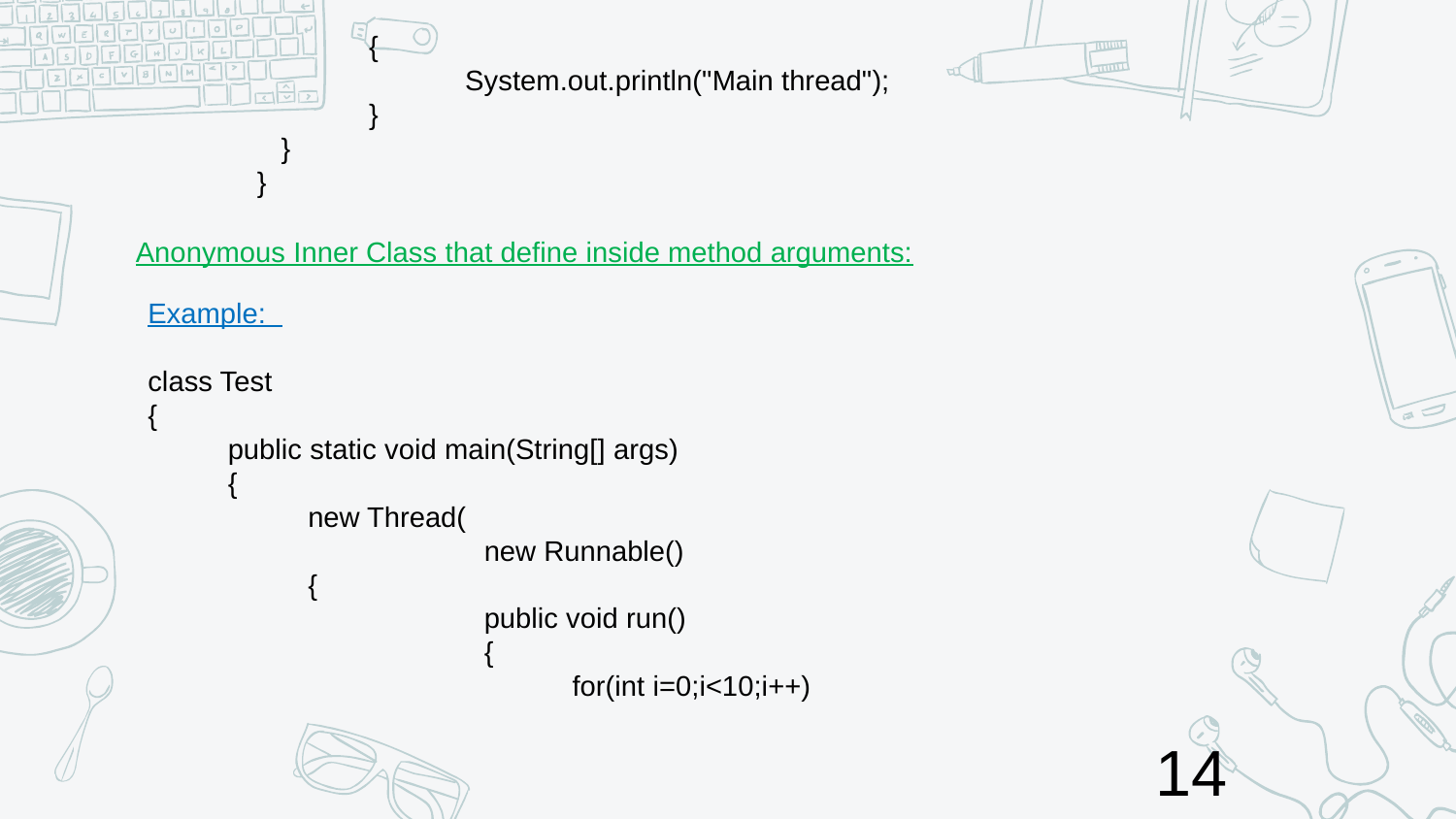

{
                          System.out.println("Main thread");
              }
   }
}
Anonymous Inner Class that define inside method arguments:
Example:

class Test
{
          public static void main(String[] args)
          {
                    new Thread(
                                          new Runnable()
                    {
                                          public void run()
                                          {
                                                     for(int i=0;i<10;i++)
14